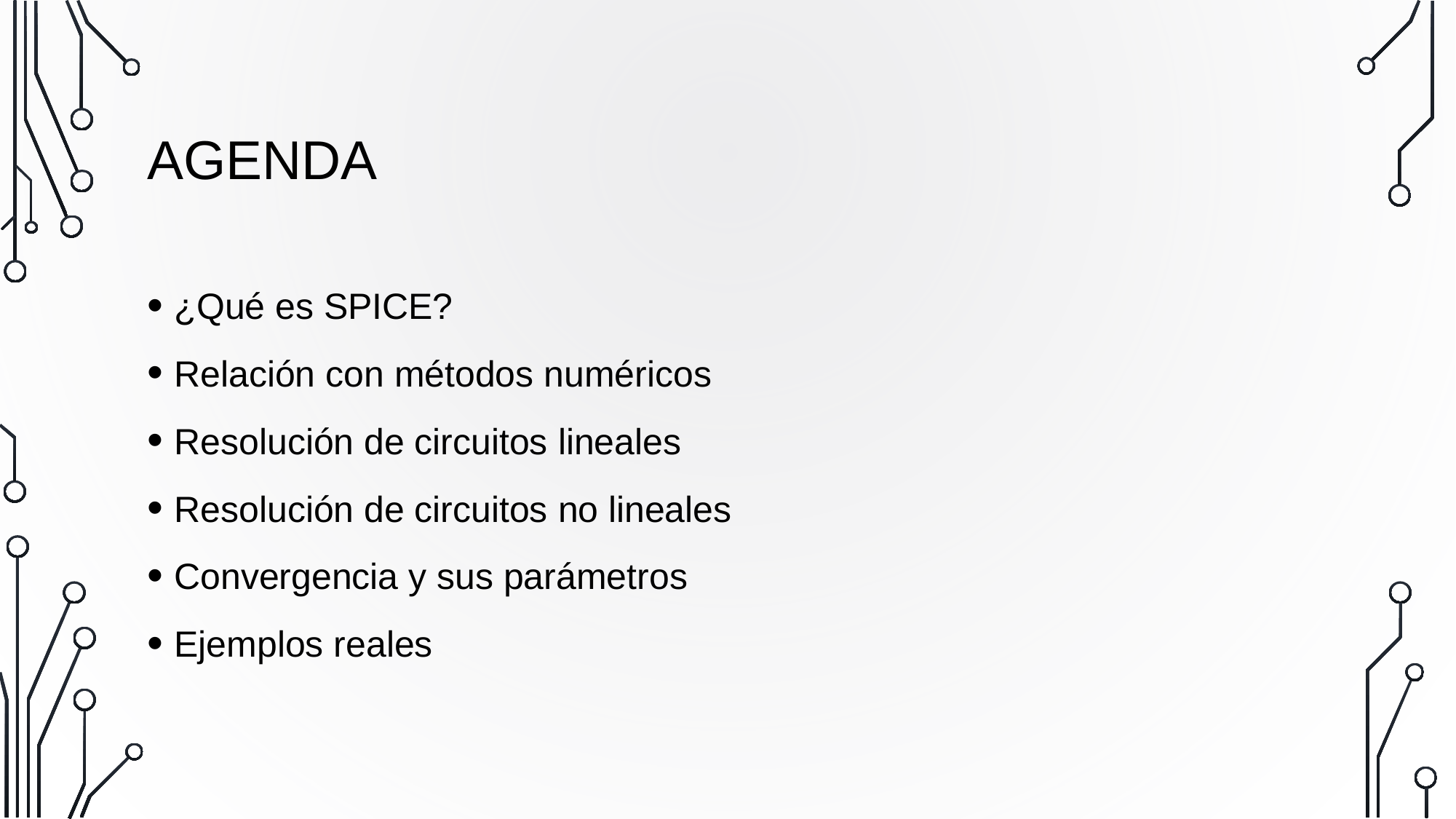

# Agenda
¿Qué es SPICE?
Relación con métodos numéricos
Resolución de circuitos lineales
Resolución de circuitos no lineales
Convergencia y sus parámetros
Ejemplos reales